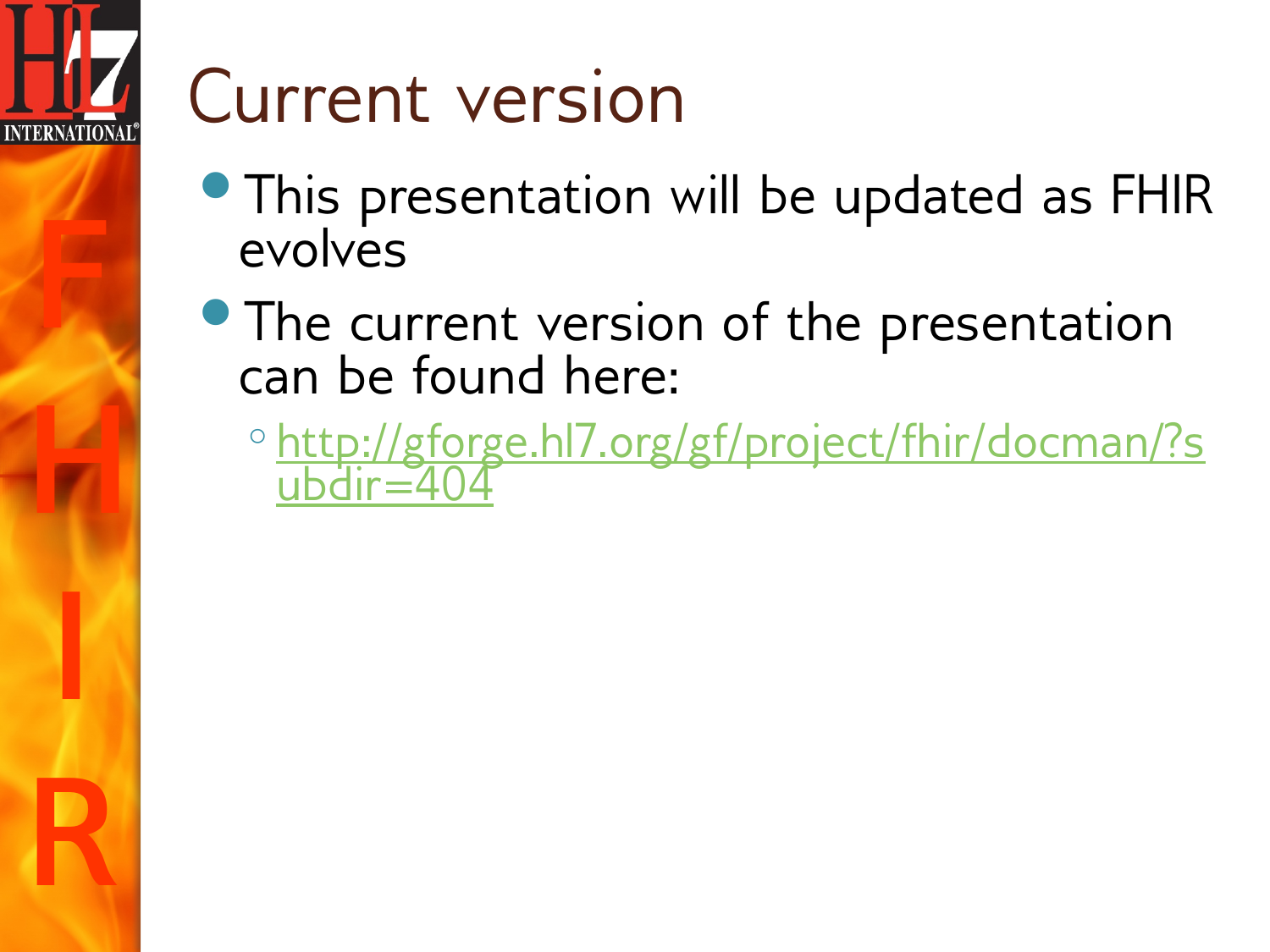

# Current version
This presentation will be updated as FHIR evolves
The current version of the presentation can be found here:
http://gforge.hl7.org/gf/project/fhir/docman/?subdir=404